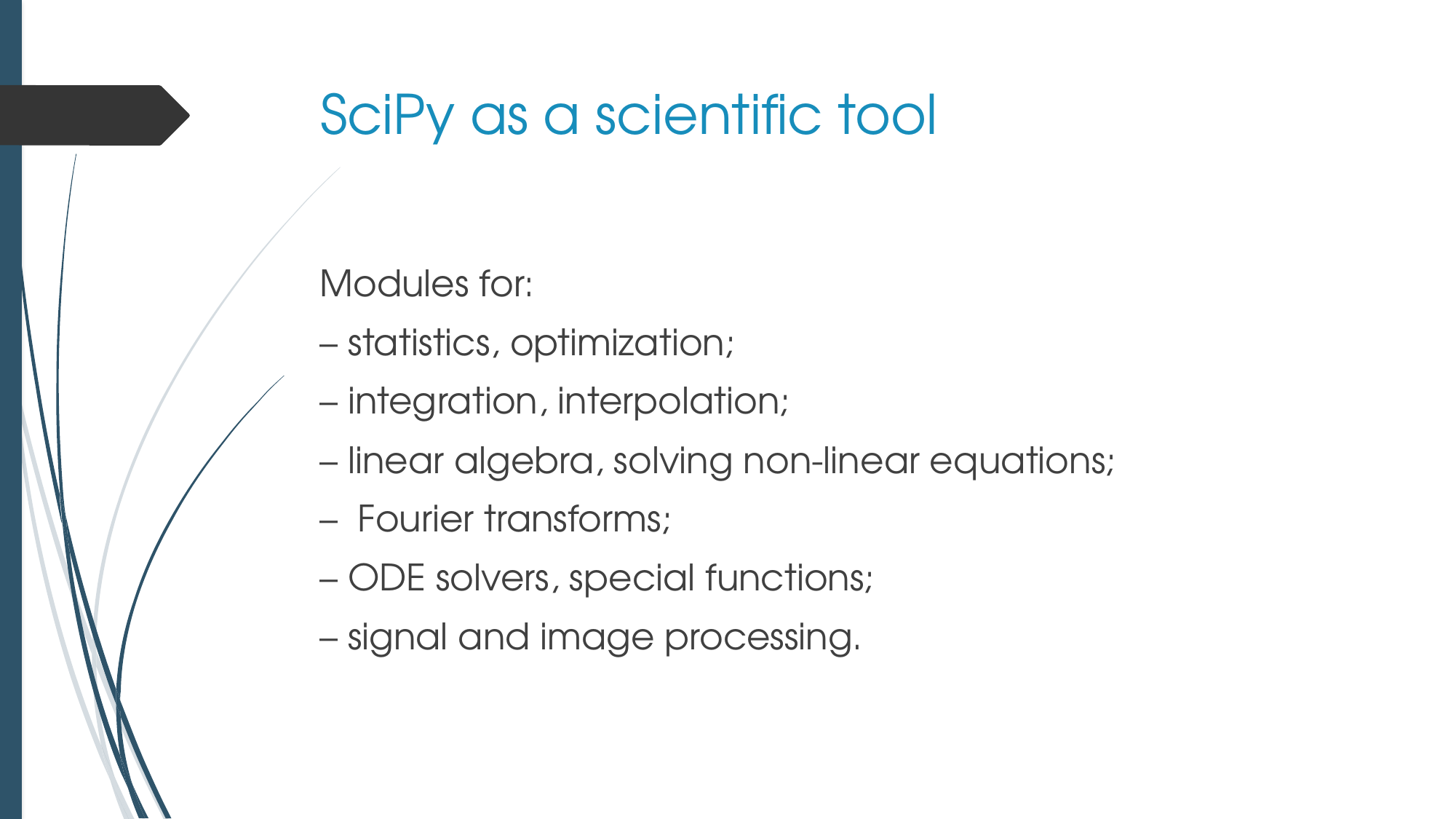

SciPy as a scientific tool
Modules for:
– statistics, optimization;
– integration, interpolation;
– linear algebra, solving non-linear equations;
–  Fourier transforms;
– ODE solvers, special functions;
– signal and image processing.